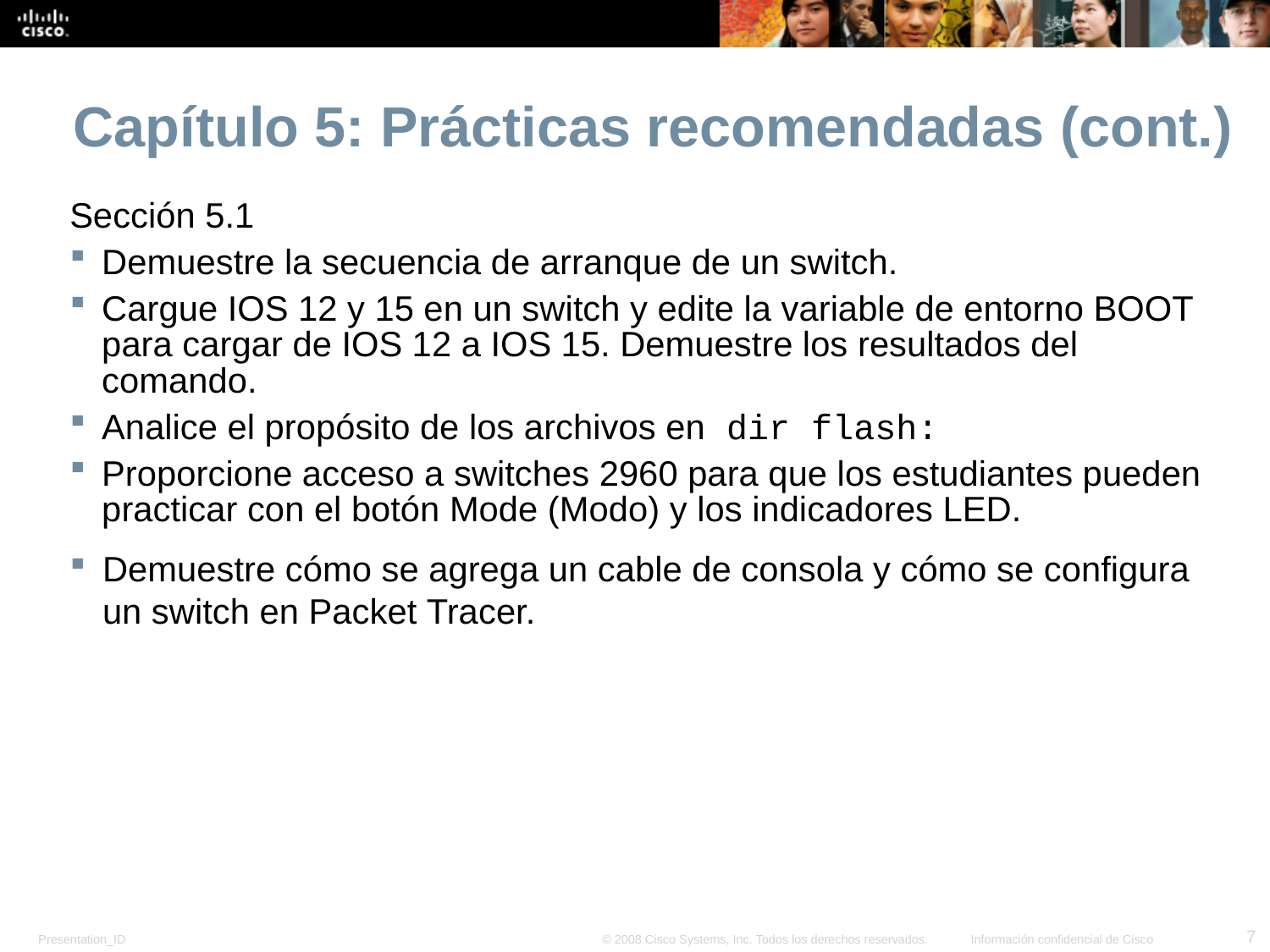

Capítulo 5: Prácticas recomendadas (cont.)
Sección 5.1
Demuestre la secuencia de arranque de un switch.
Cargue IOS 12 y 15 en un switch y edite la variable de entorno BOOT para cargar de IOS 12 a IOS 15. Demuestre los resultados del comando.
Analice el propósito de los archivos en dir flash:
Proporcione acceso a switches 2960 para que los estudiantes pueden practicar con el botón Mode (Modo) y los indicadores LED.
Demuestre cómo se agrega un cable de consola y cómo se configura un switch en Packet Tracer.